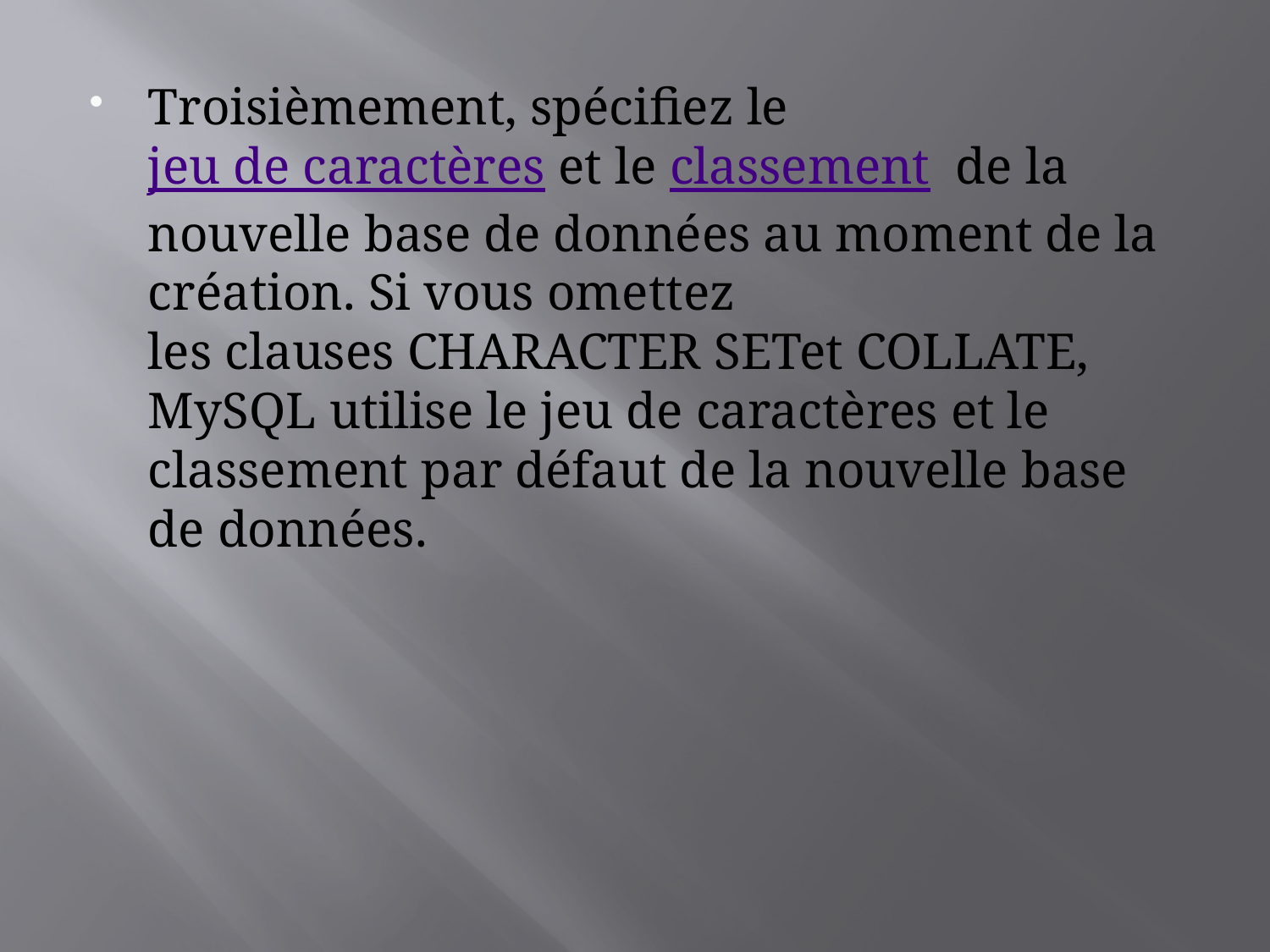

Troisièmement, spécifiez le jeu de caractères et le classement  de la nouvelle base de données au moment de la création. Si vous omettez les clauses CHARACTER SETet COLLATE, MySQL utilise le jeu de caractères et le classement par défaut de la nouvelle base de données.